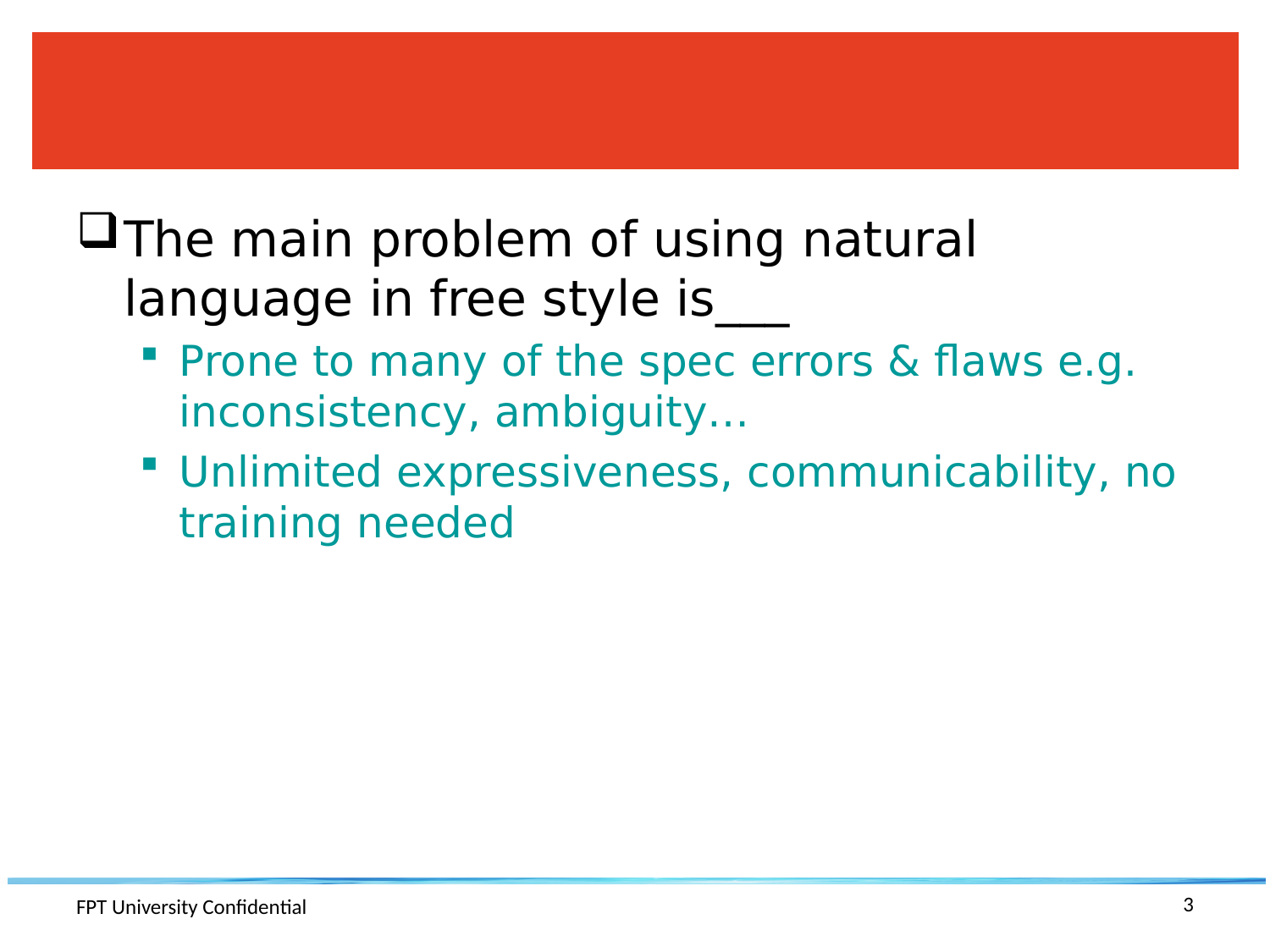

#
The main problem of using natural language in free style is___
Prone to many of the spec errors & flaws e.g. inconsistency, ambiguity…
Unlimited expressiveness, communicability, no training needed